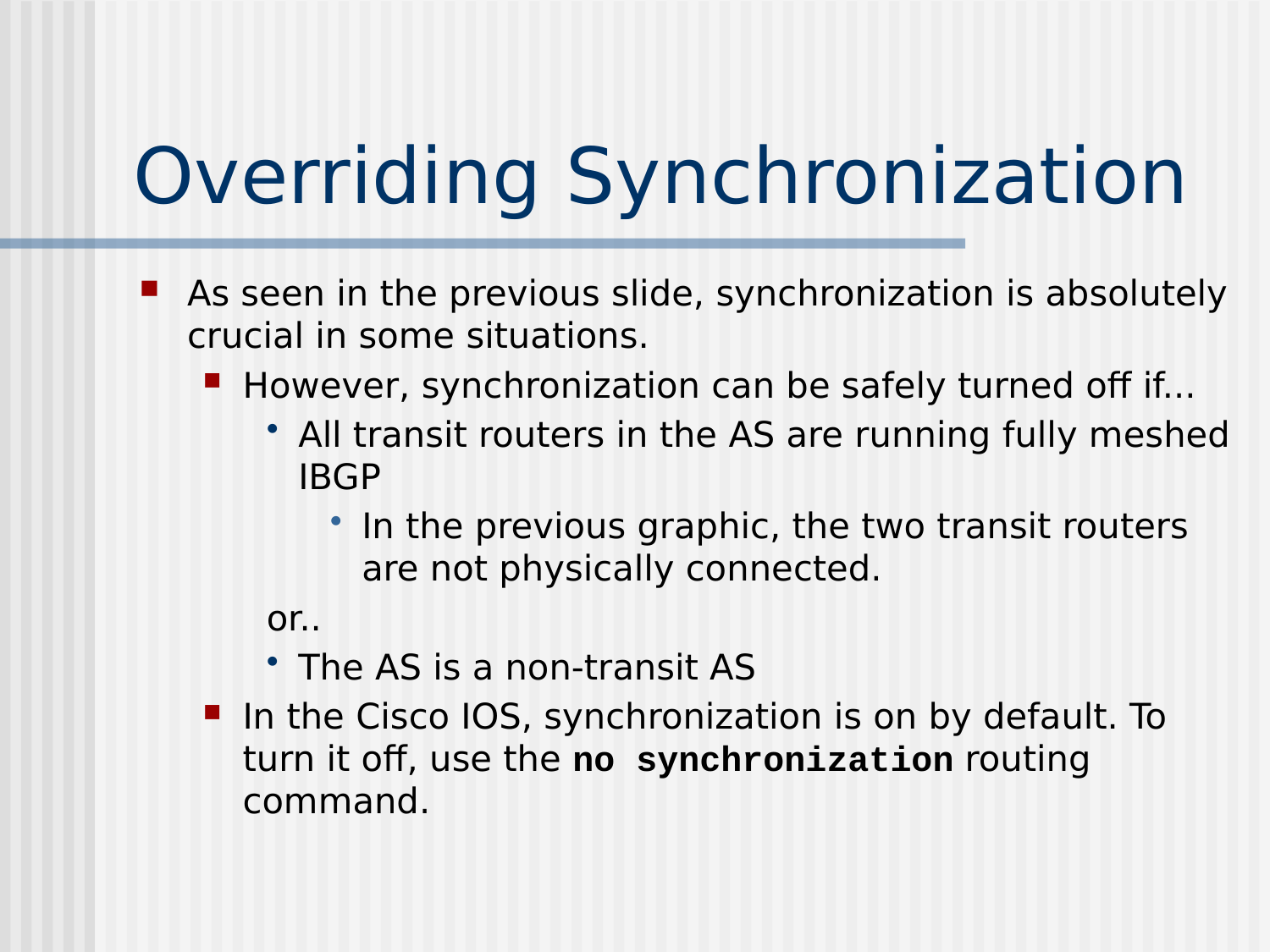

# Overriding Synchronization
As seen in the previous slide, synchronization is absolutely crucial in some situations.
However, synchronization can be safely turned off if...
All transit routers in the AS are running fully meshed IBGP
In the previous graphic, the two transit routers are not physically connected.
or..
The AS is a non-transit AS
In the Cisco IOS, synchronization is on by default. To turn it off, use the no synchronization routing command.